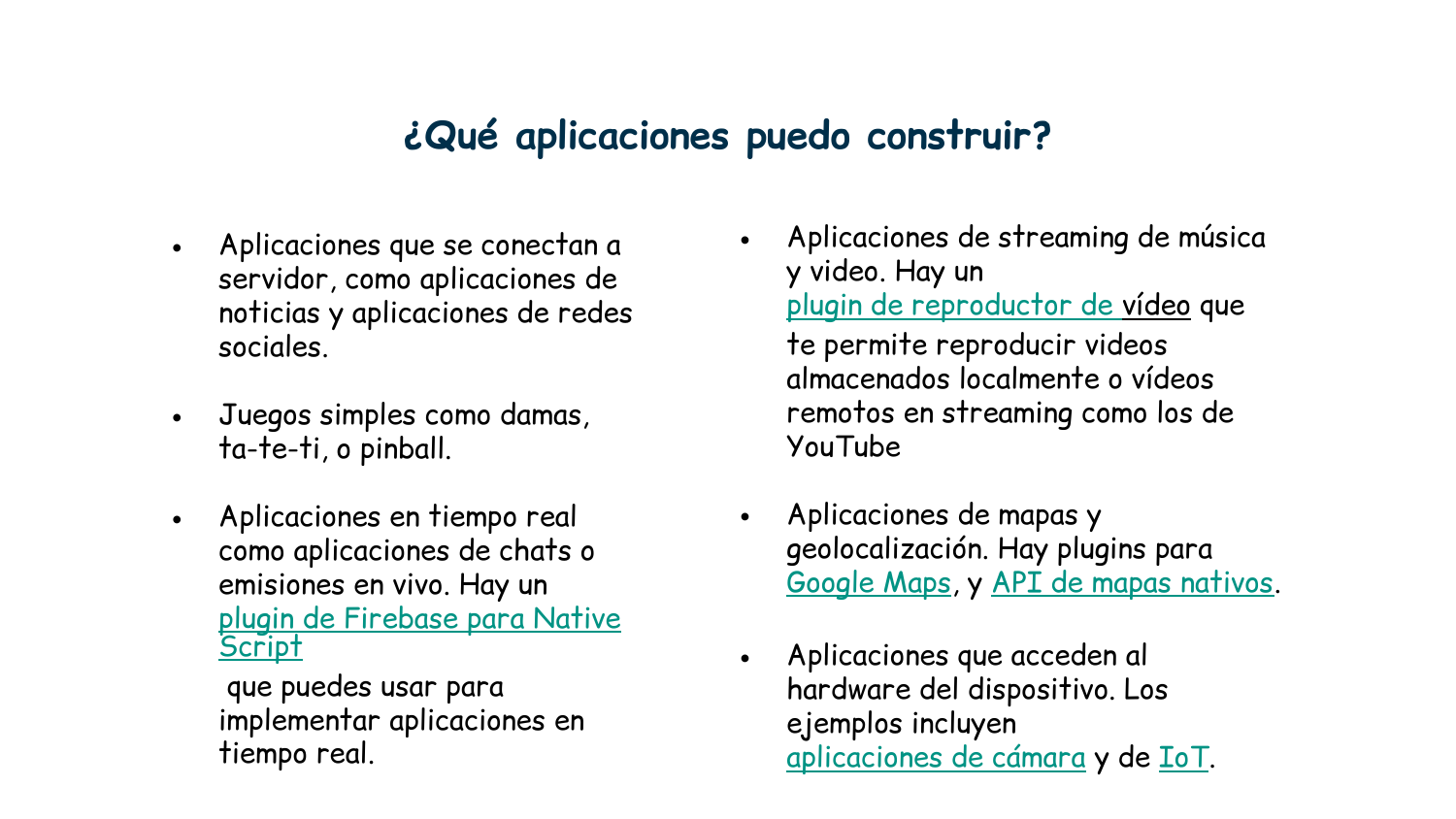

¿Qué aplicaciones puedo construir?
Aplicaciones de streaming de música y video. Hay un plugin de reproductor de vídeo que te permite reproducir videos almacenados localmente o vídeos remotos en streaming como los de YouTube

Aplicaciones de mapas y geolocalización. Hay plugins para Google Maps, y API de mapas nativos.

Aplicaciones que acceden al hardware del dispositivo. Los ejemplos incluyen aplicaciones de cámara y de IoT.
Aplicaciones que se conectan a servidor, como aplicaciones de noticias y aplicaciones de redes sociales.

Juegos simples como damas, ta-te-ti, o pinball.

Aplicaciones en tiempo real como aplicaciones de chats o emisiones en vivo. Hay un plugin de Firebase para NativeScript que puedes usar para implementar aplicaciones en tiempo real.